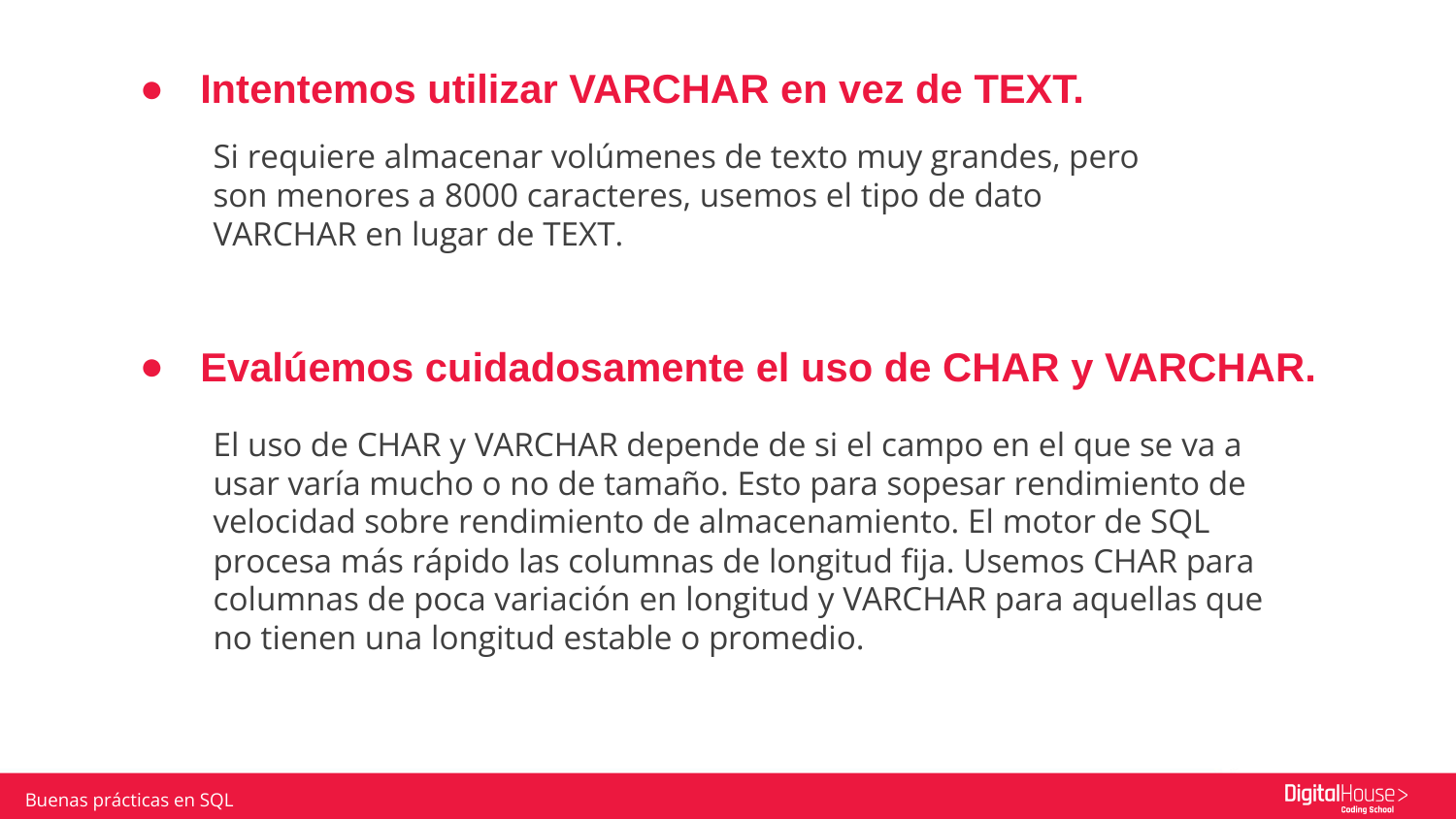

# Intentemos utilizar VARCHAR en vez de TEXT.
Si requiere almacenar volúmenes de texto muy grandes, pero son menores a 8000 caracteres, usemos el tipo de dato VARCHAR en lugar de TEXT.

Evalúemos cuidadosamente el uso de CHAR y VARCHAR.
El uso de CHAR y VARCHAR depende de si el campo en el que se va a usar varía mucho o no de tamaño. Esto para sopesar rendimiento de velocidad sobre rendimiento de almacenamiento. El motor de SQL procesa más rápido las columnas de longitud fija. Usemos CHAR para columnas de poca variación en longitud y VARCHAR para aquellas que no tienen una longitud estable o promedio.